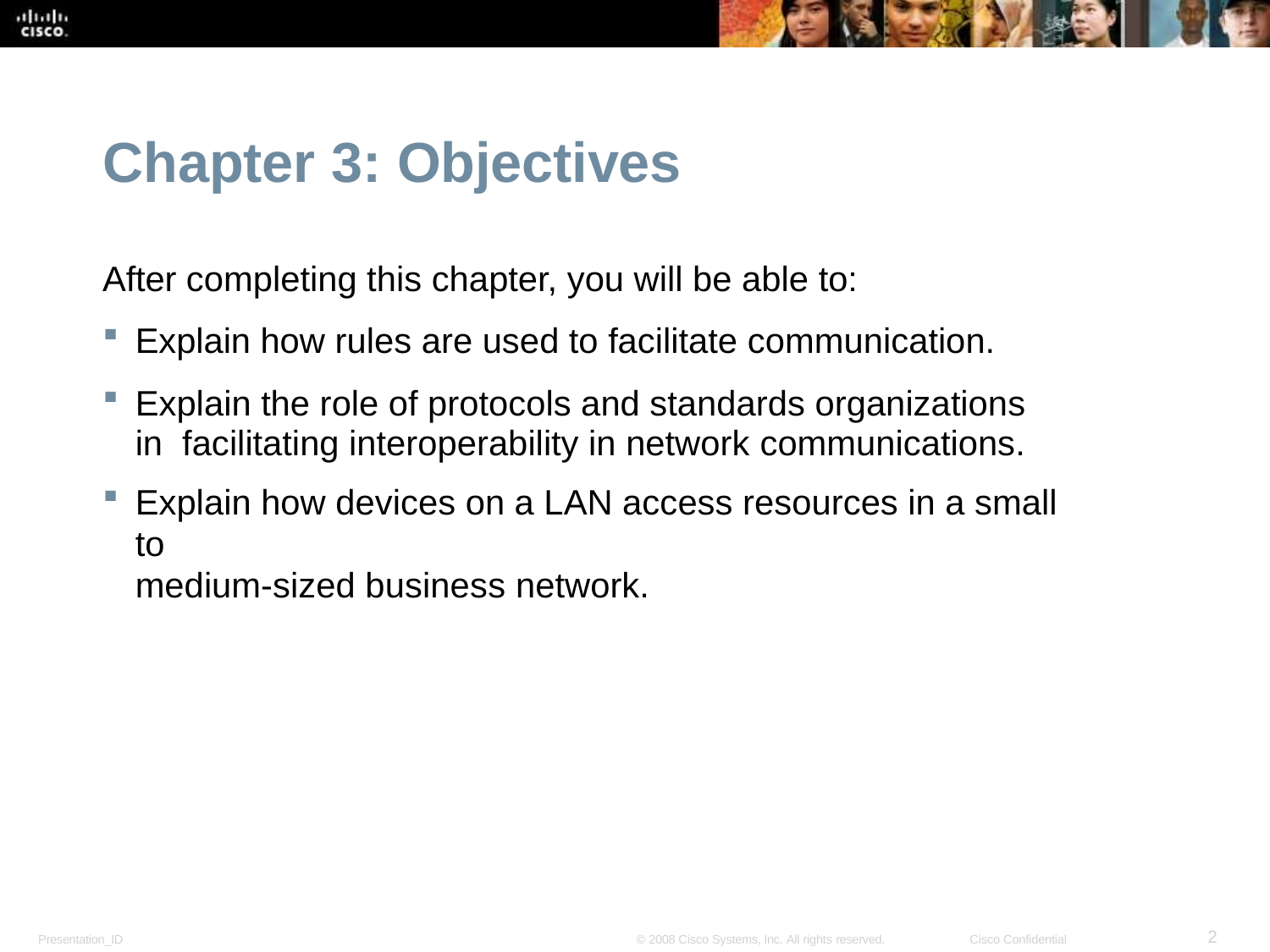

# Chapter 3: Objectives
After completing this chapter, you will be able to:
Explain how rules are used to facilitate communication.
Explain the role of protocols and standards organizations in  facilitating interoperability in network communications.
Explain how devices on a LAN access resources in a small to
medium-sized business network.
2
Presentation_ID
© 2008 Cisco Systems, Inc. All rights reserved.
Cisco Confidential